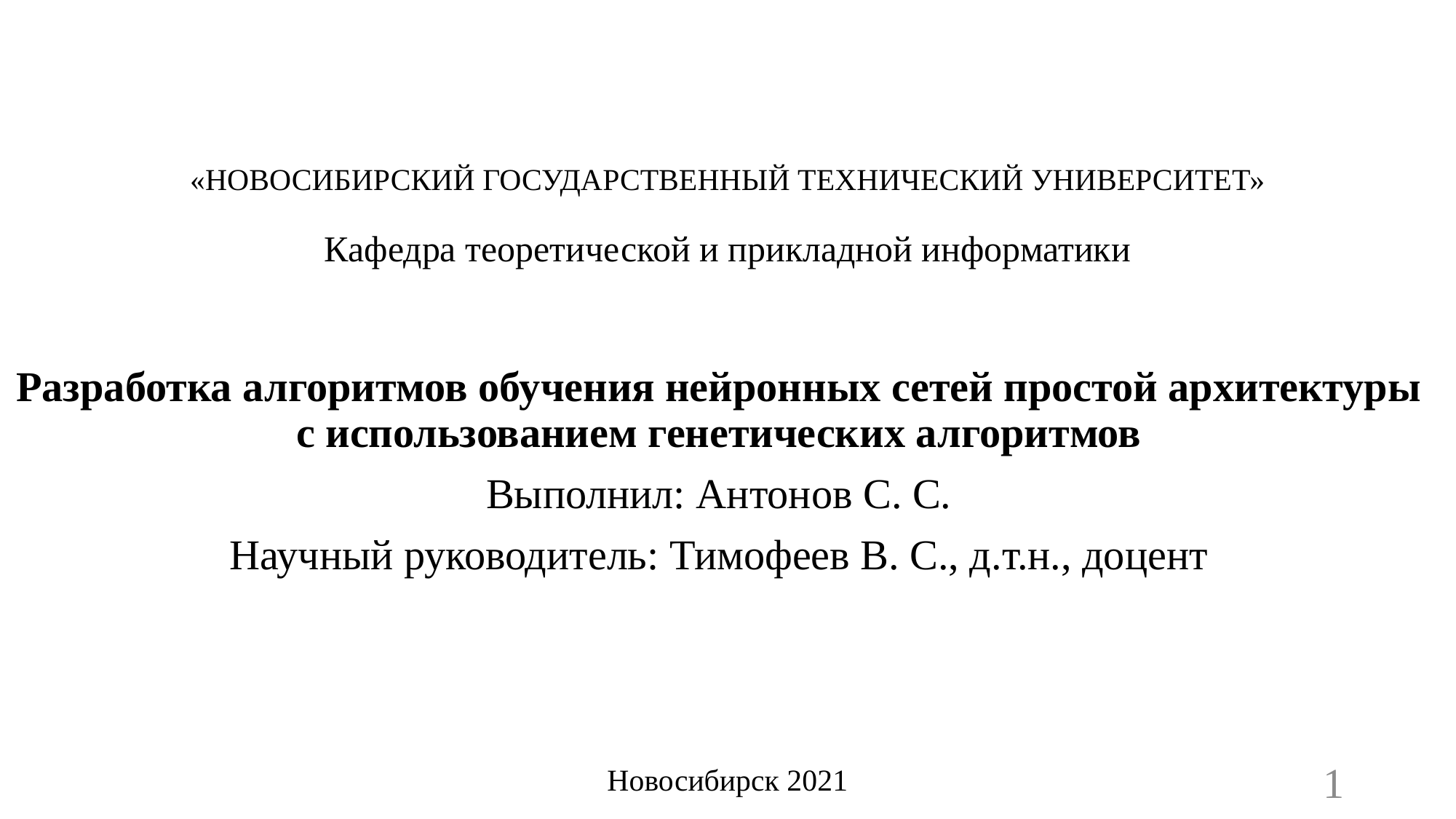

# «НОВОСИБИРСКИЙ ГОСУДАРСТВЕННЫЙ ТЕХНИЧЕСКИЙ УНИВЕРСИТЕТ» Кафедра теоретической и прикладной информатики
Разработка алгоритмов обучения нейронных сетей простой архитектуры с использованием генетических алгоритмов
Выполнил: Антонов С. С.
Научный руководитель: Тимофеев В. С., д.т.н., доцент
Новосибирск 2021
1